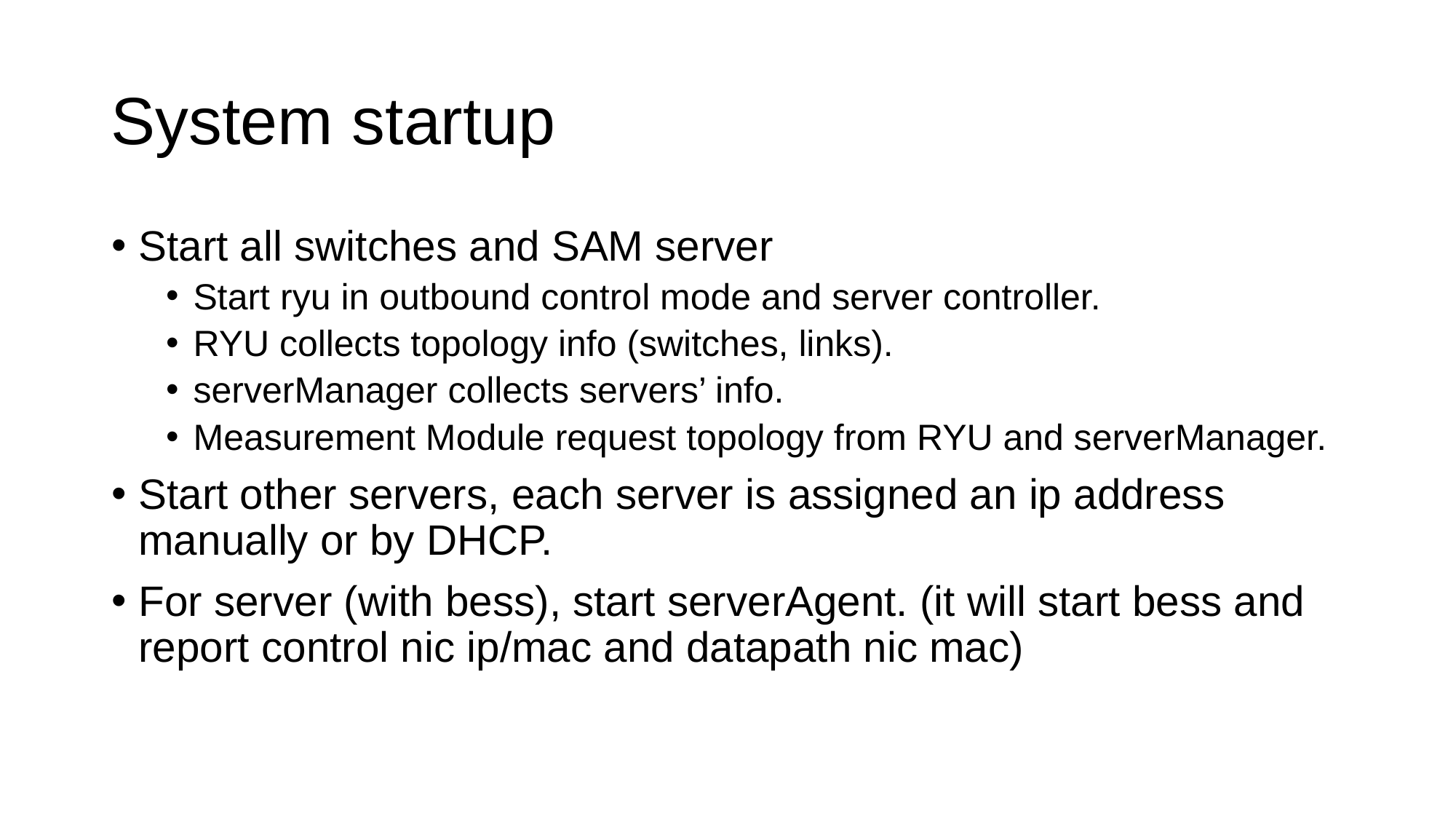

# System startup
Start all switches and SAM server
Start ryu in outbound control mode and server controller.
RYU collects topology info (switches, links).
serverManager collects servers’ info.
Measurement Module request topology from RYU and serverManager.
Start other servers, each server is assigned an ip address manually or by DHCP.
For server (with bess), start serverAgent. (it will start bess and report control nic ip/mac and datapath nic mac)